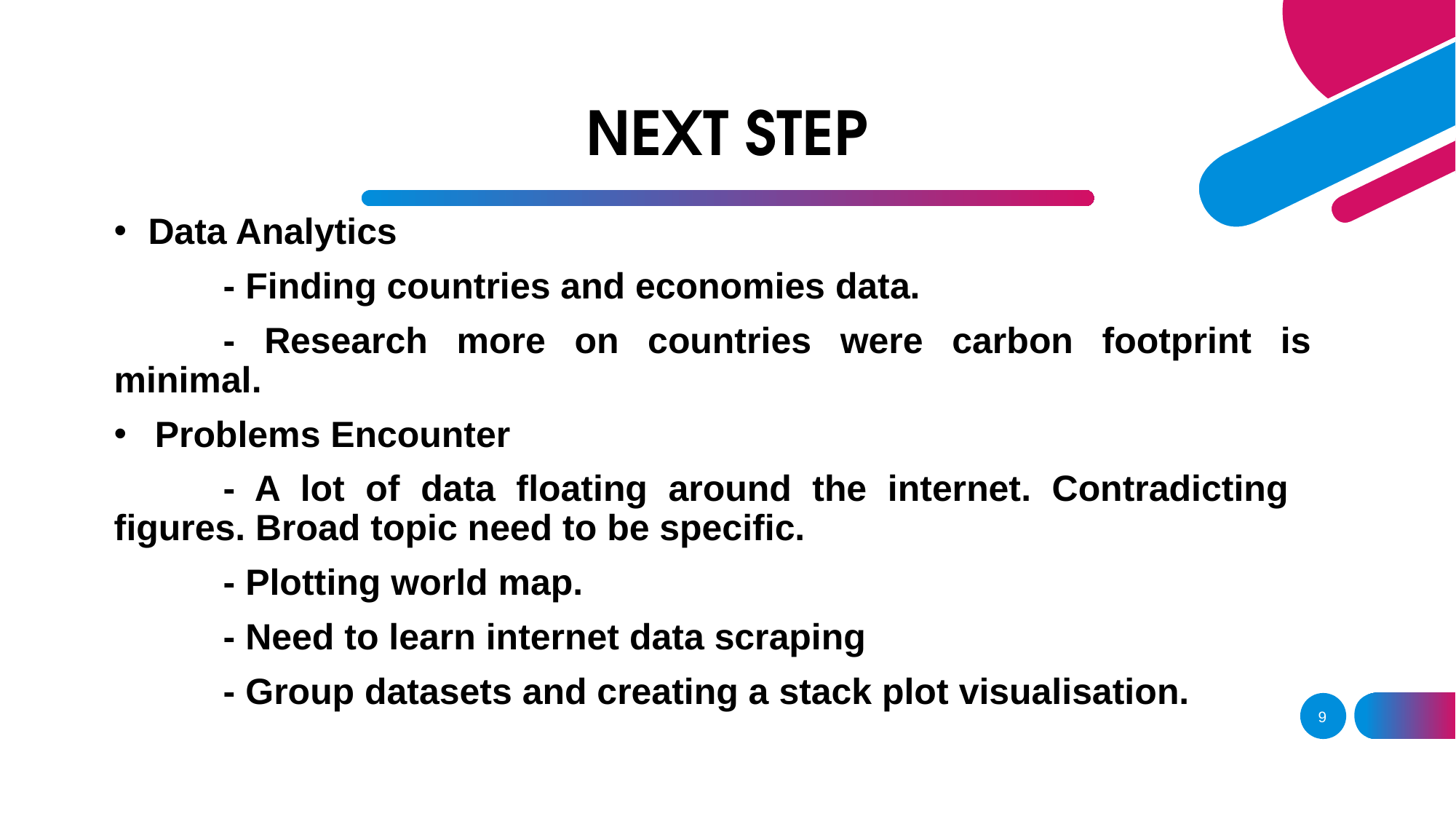

# NEXT STEP
Data Analytics
	- Finding countries and economies data.
	- Research more on countries were carbon footprint is minimal.
Problems Encounter
	- A lot of data floating around the internet. Contradicting 	figures. Broad topic need to be specific.
	- Plotting world map.
	- Need to learn internet data scraping
	- Group datasets and creating a stack plot visualisation.

9